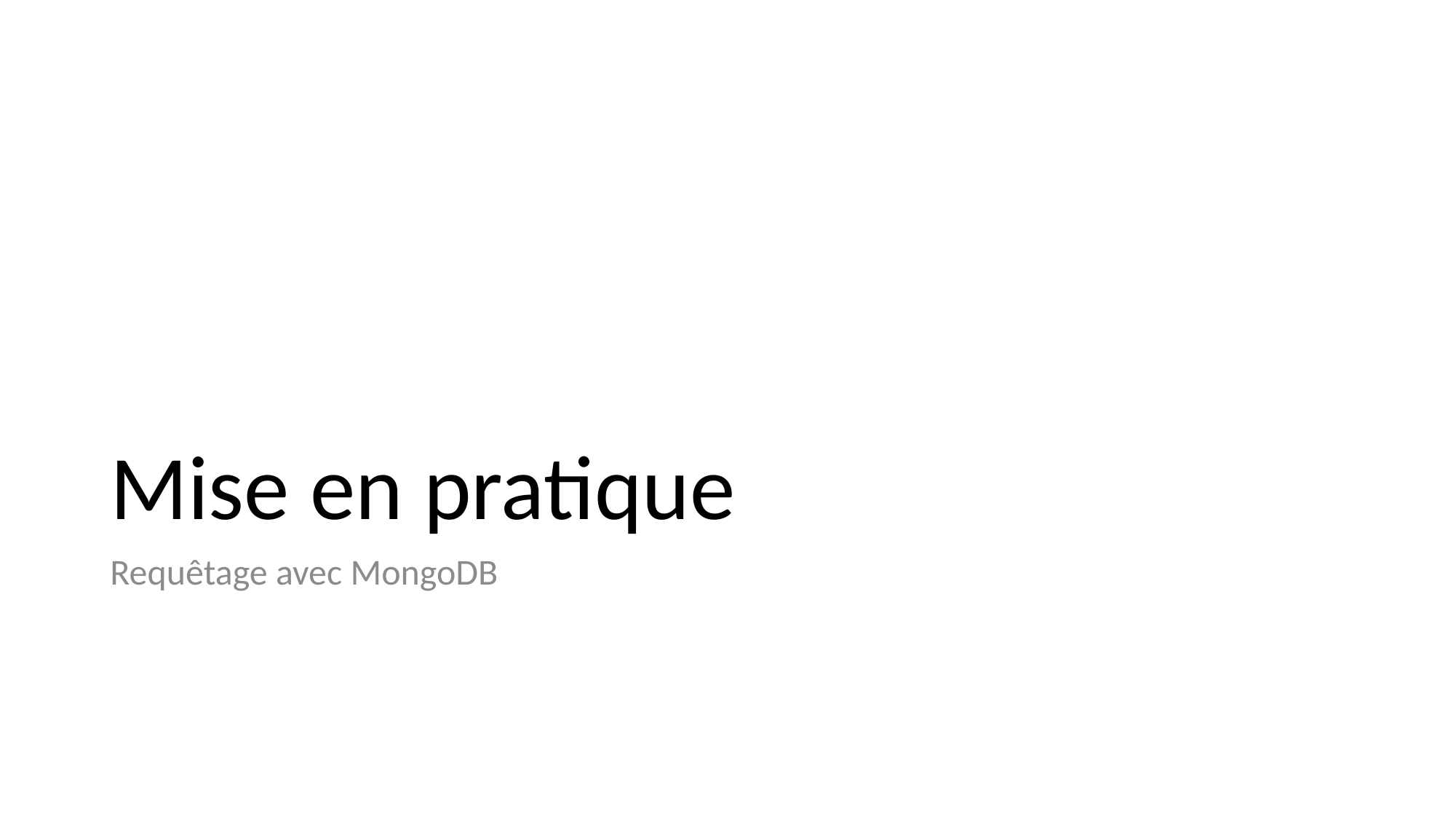

# Mise en pratique
Requêtage avec MongoDB